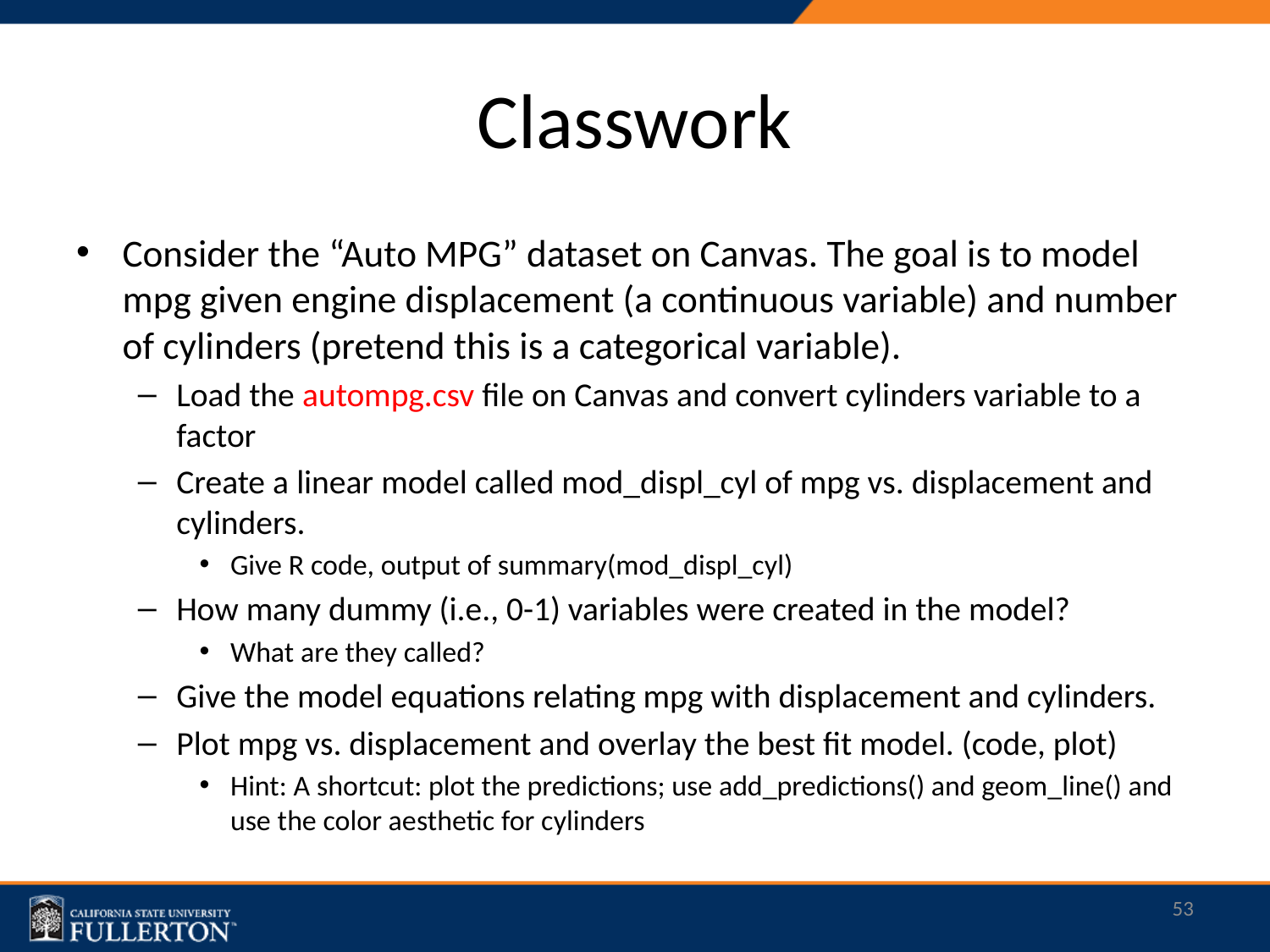

# Classwork
Consider the “Auto MPG” dataset on Canvas. The goal is to model mpg given engine displacement (a continuous variable) and number of cylinders (pretend this is a categorical variable).
Load the autompg.csv file on Canvas and convert cylinders variable to a factor
Create a linear model called mod_displ_cyl of mpg vs. displacement and cylinders.
Give R code, output of summary(mod_displ_cyl)
How many dummy (i.e., 0-1) variables were created in the model?
What are they called?
Give the model equations relating mpg with displacement and cylinders.
Plot mpg vs. displacement and overlay the best fit model. (code, plot)
Hint: A shortcut: plot the predictions; use add_predictions() and geom_line() and use the color aesthetic for cylinders
53